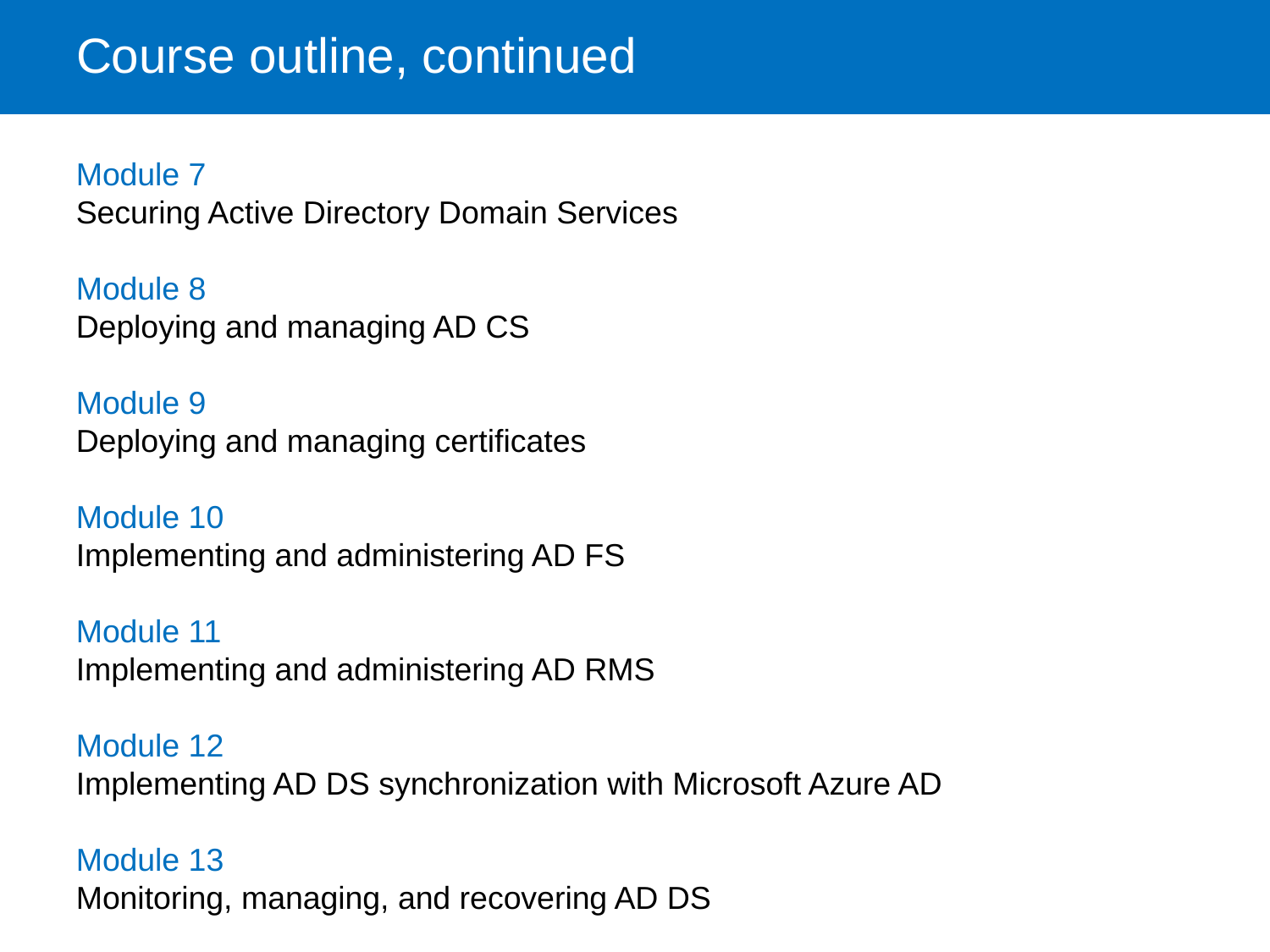

# Course outline, continued
Module 7
Securing Active Directory Domain Services

Module 8
Deploying and managing AD CS

Module 9
Deploying and managing certificates

Module 10
Implementing and administering AD FS

Module 11
Implementing and administering AD RMS

Module 12
Implementing AD DS synchronization with Microsoft Azure AD

Module 13
Monitoring, managing, and recovering AD DS